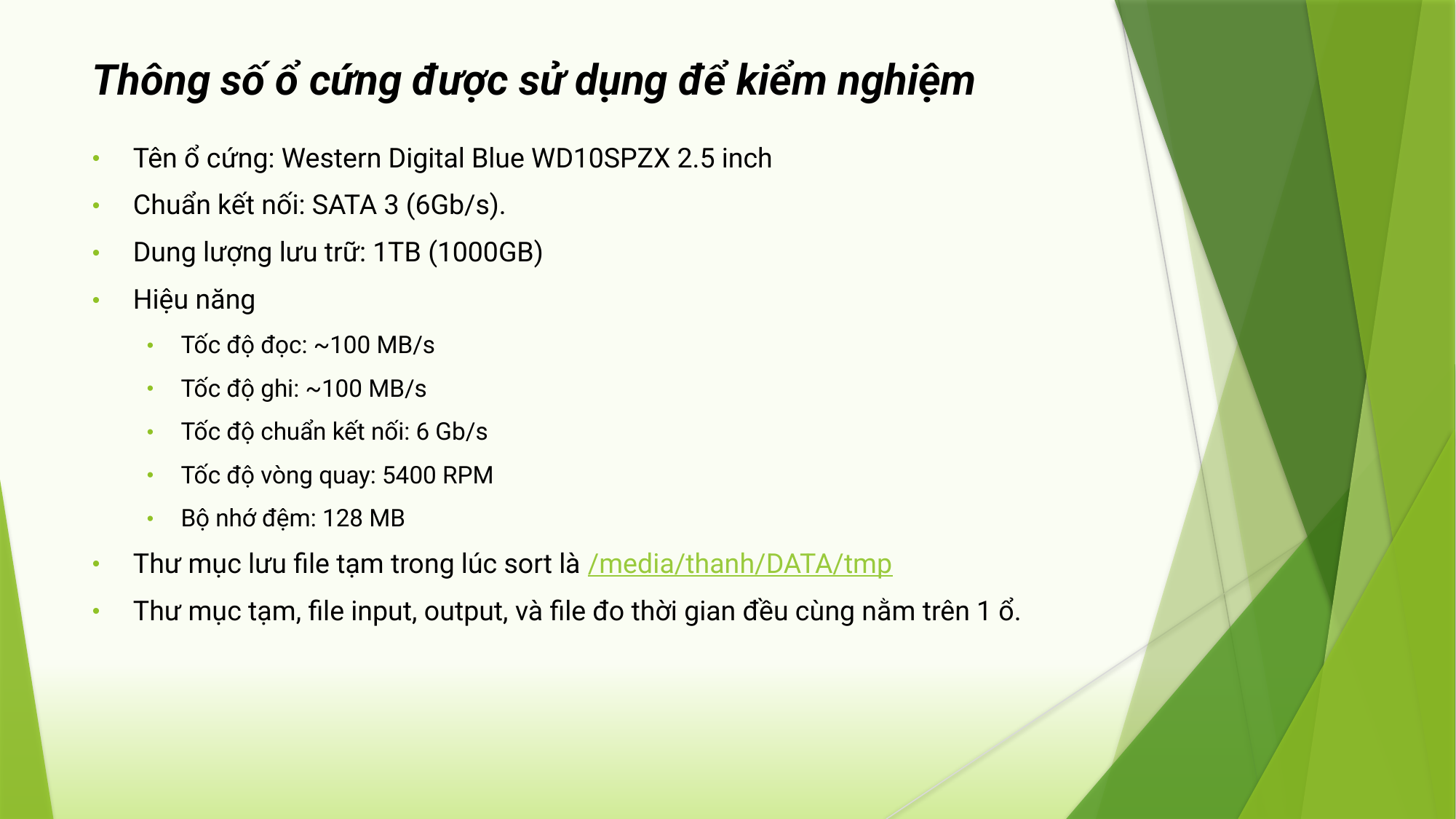

Thông số ổ cứng được sử dụng để kiểm nghiệm
Tên ổ cứng: Western Digital Blue WD10SPZX 2.5 inch
Chuẩn kết nối: SATA 3 (6Gb/s).
Dung lượng lưu trữ: 1TB (1000GB)
Hiệu năng
Tốc độ đọc: ~100 MB/s
Tốc độ ghi: ~100 MB/s
Tốc độ chuẩn kết nối: 6 Gb/s
Tốc độ vòng quay: 5400 RPM
Bộ nhớ đệm: 128 MB
Thư mục lưu file tạm trong lúc sort là /media/thanh/DATA/tmp
Thư mục tạm, file input, output, và file đo thời gian đều cùng nằm trên 1 ổ.